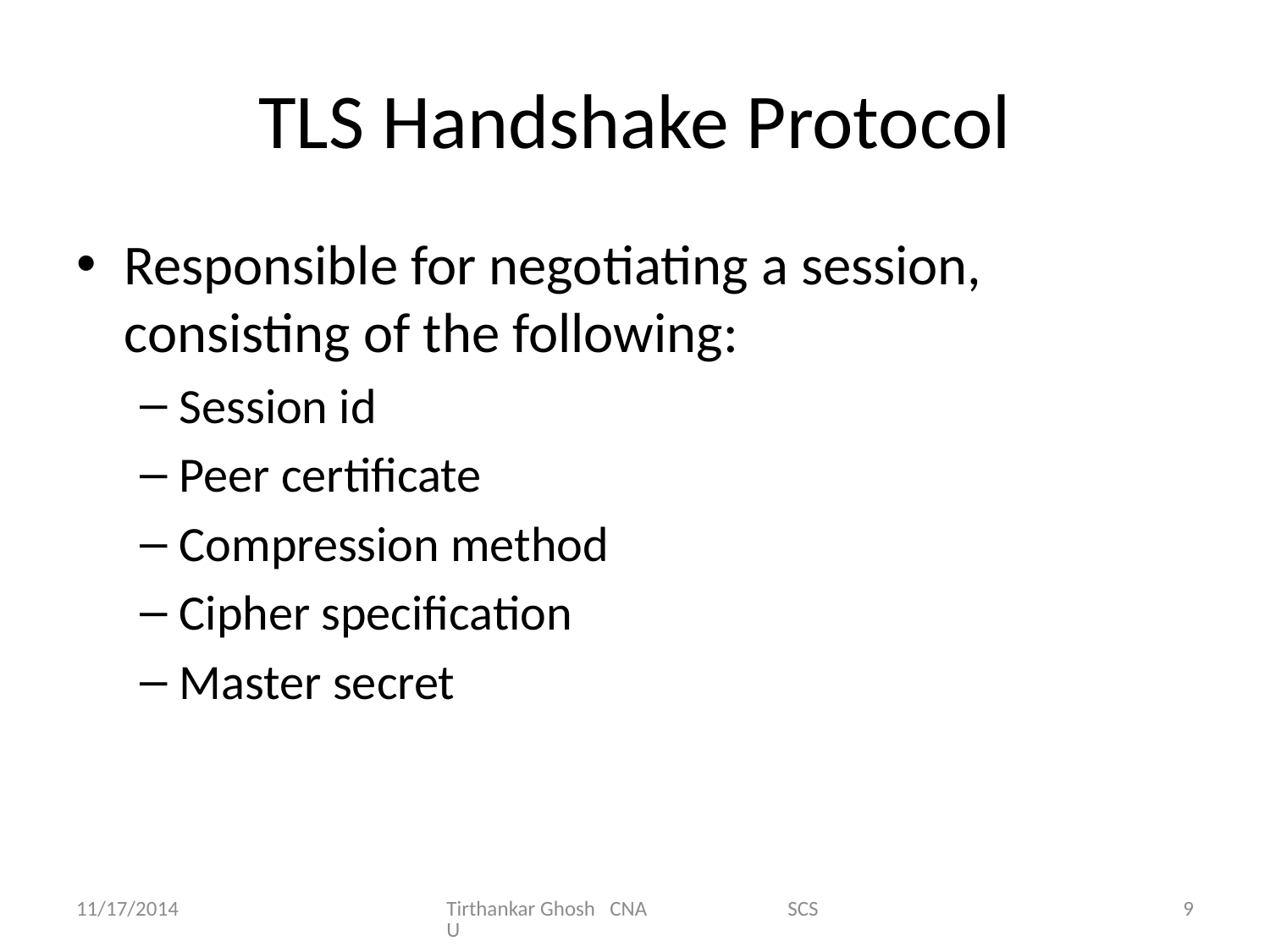

# TLS Handshake Protocol
Responsible for negotiating a session, consisting of the following:
Session id
Peer certificate
Compression method
Cipher specification
Master secret
11/17/2014
Tirthankar Ghosh   CNA                             SCSU
9